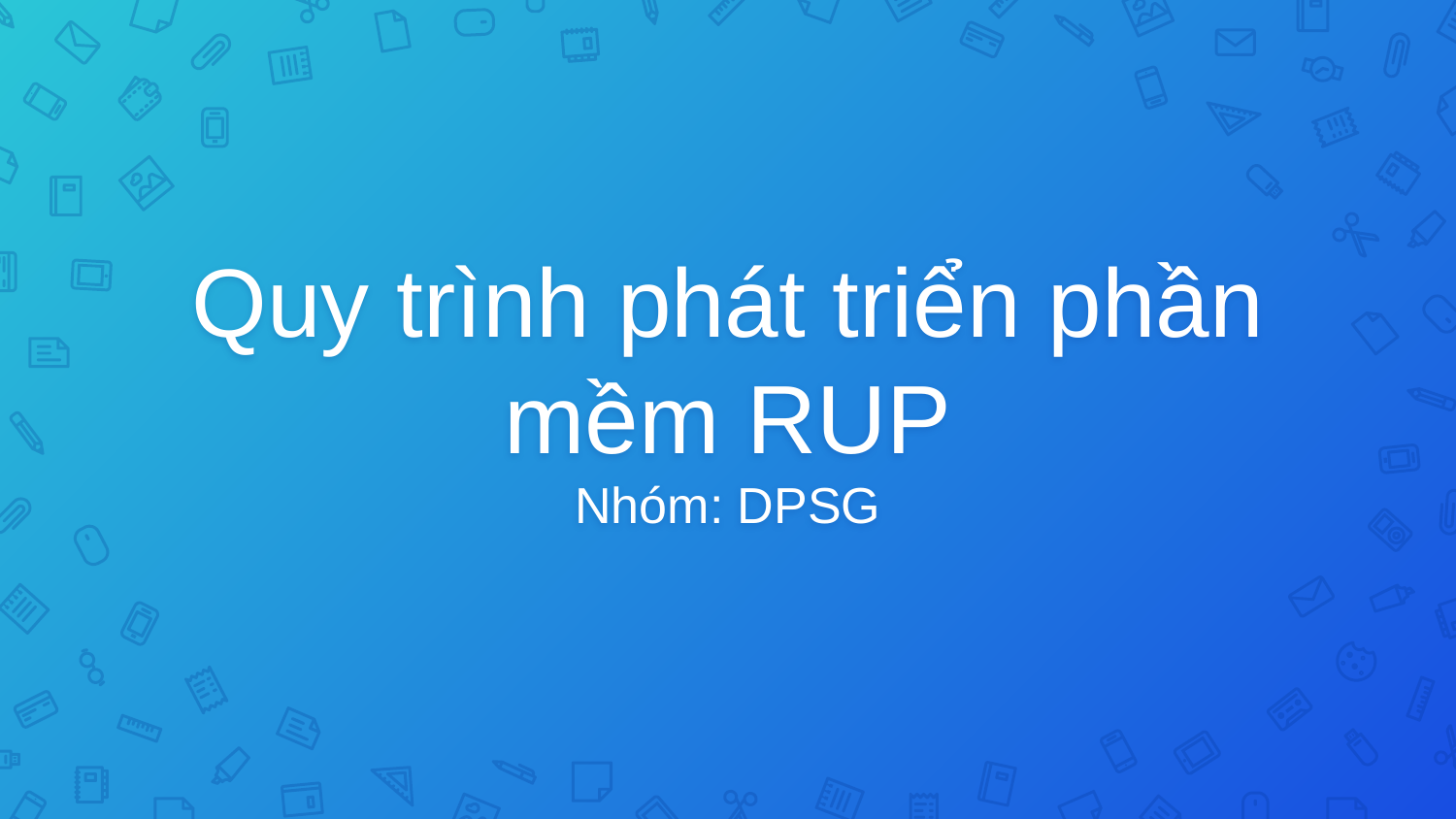

# Quy trình phát triển phần mềm RUP Nhóm: DPSG